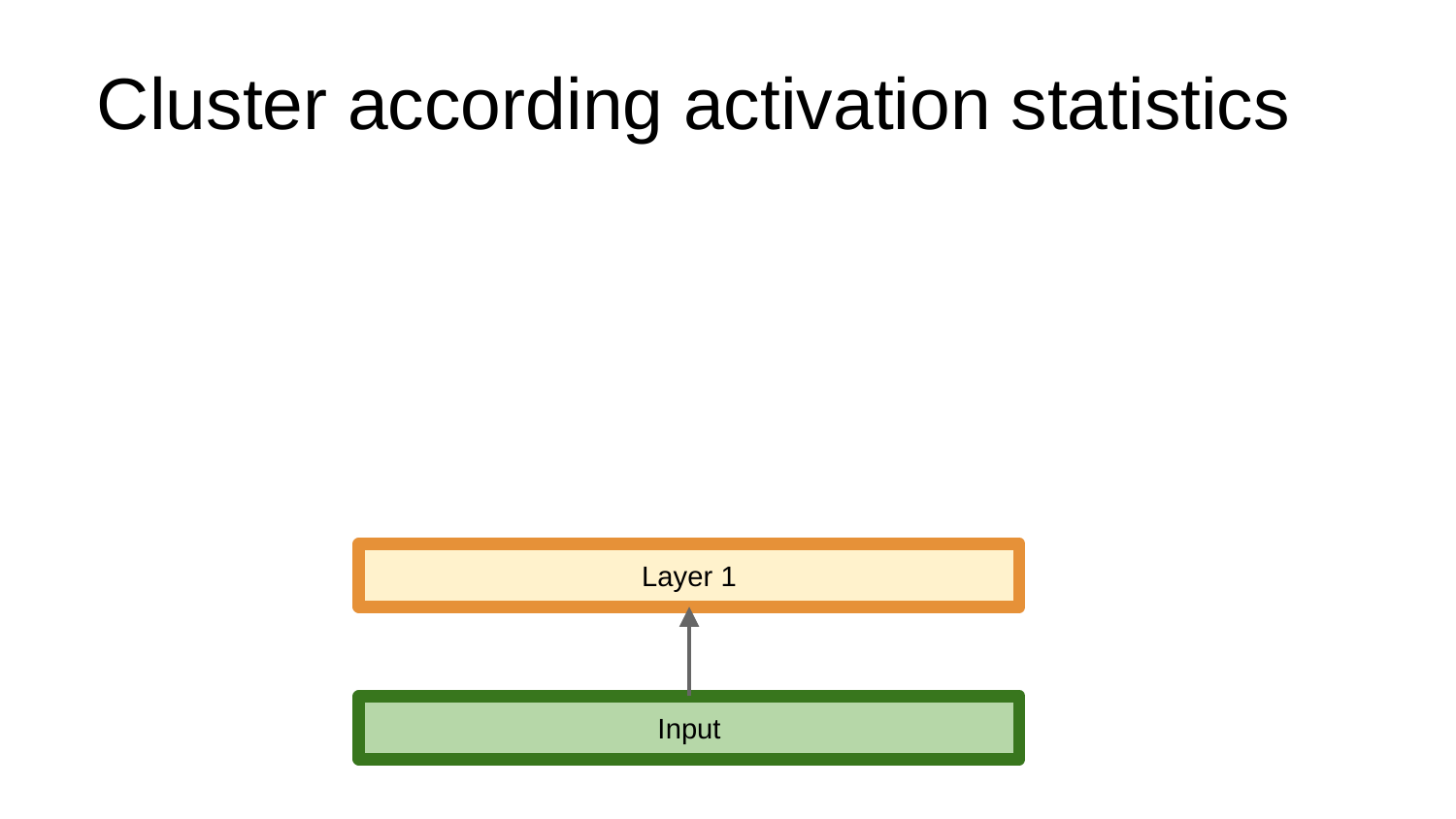

Cluster according activation statistics
Layer 1
Input